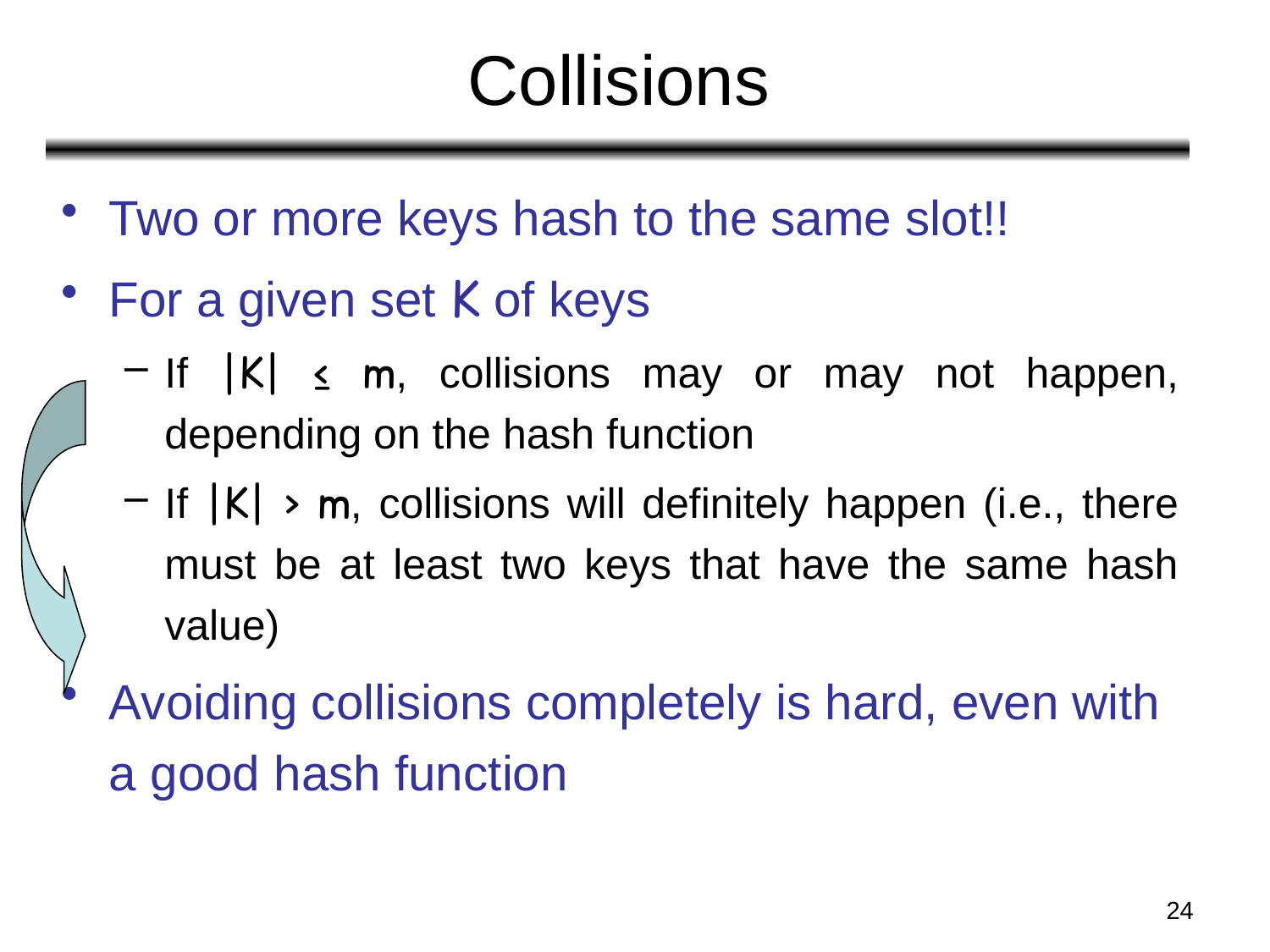

# Collisions
Two or more keys hash to the same slot!!
For a given set K of keys
If |K| ≤ m, collisions may or may not happen, depending on the hash function
If |K| > m, collisions will definitely happen (i.e., there must be at least two keys that have the same hash value)
Avoiding collisions completely is hard, even with a good hash function

24